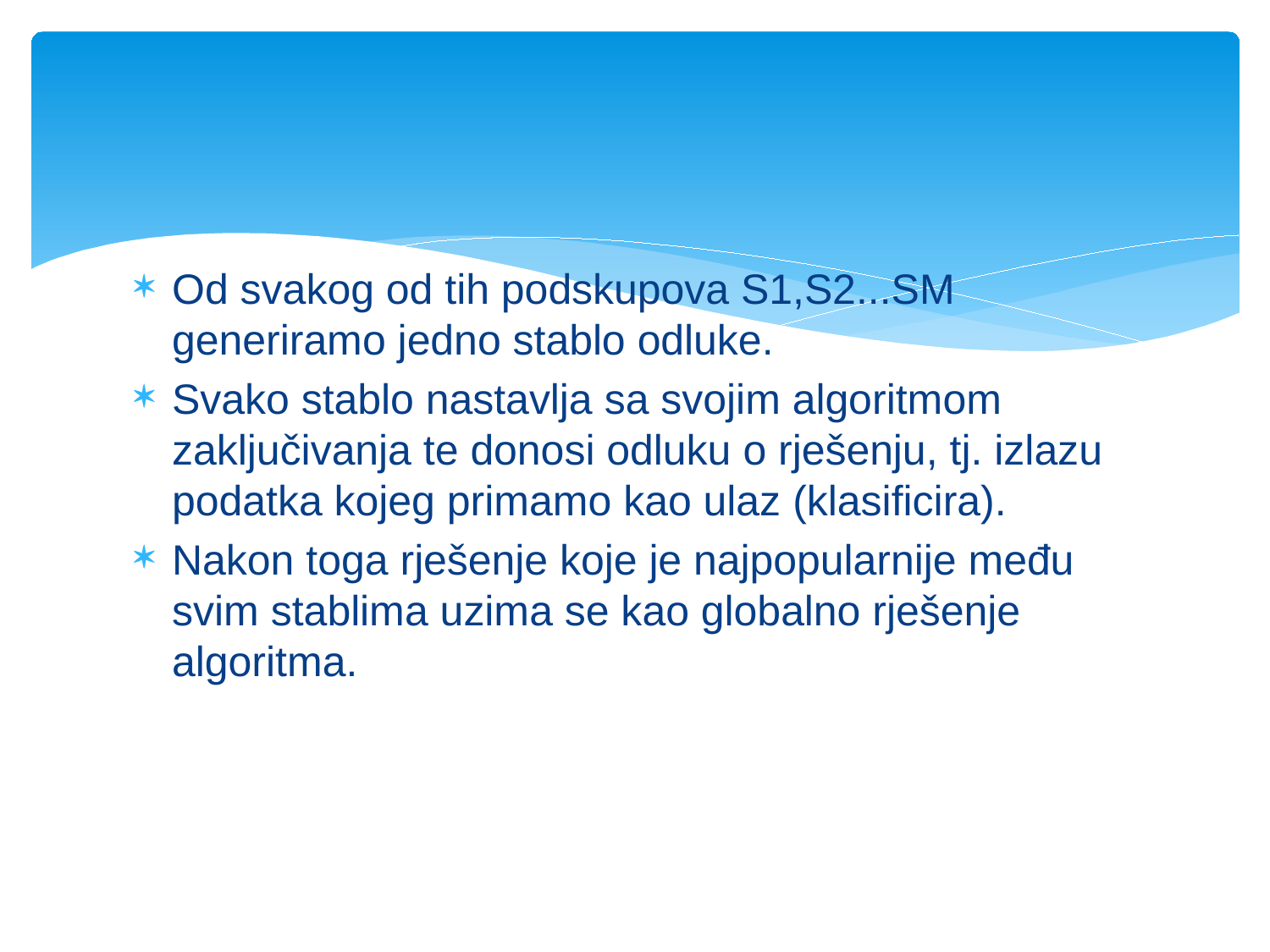

Od svakog od tih podskupova S1,S2...SM generiramo jedno stablo odluke.
Svako stablo nastavlja sa svojim algoritmom zaključivanja te donosi odluku o rješenju, tj. izlazu podatka kojeg primamo kao ulaz (klasificira).
Nakon toga rješenje koje je najpopularnije među svim stablima uzima se kao globalno rješenje algoritma.